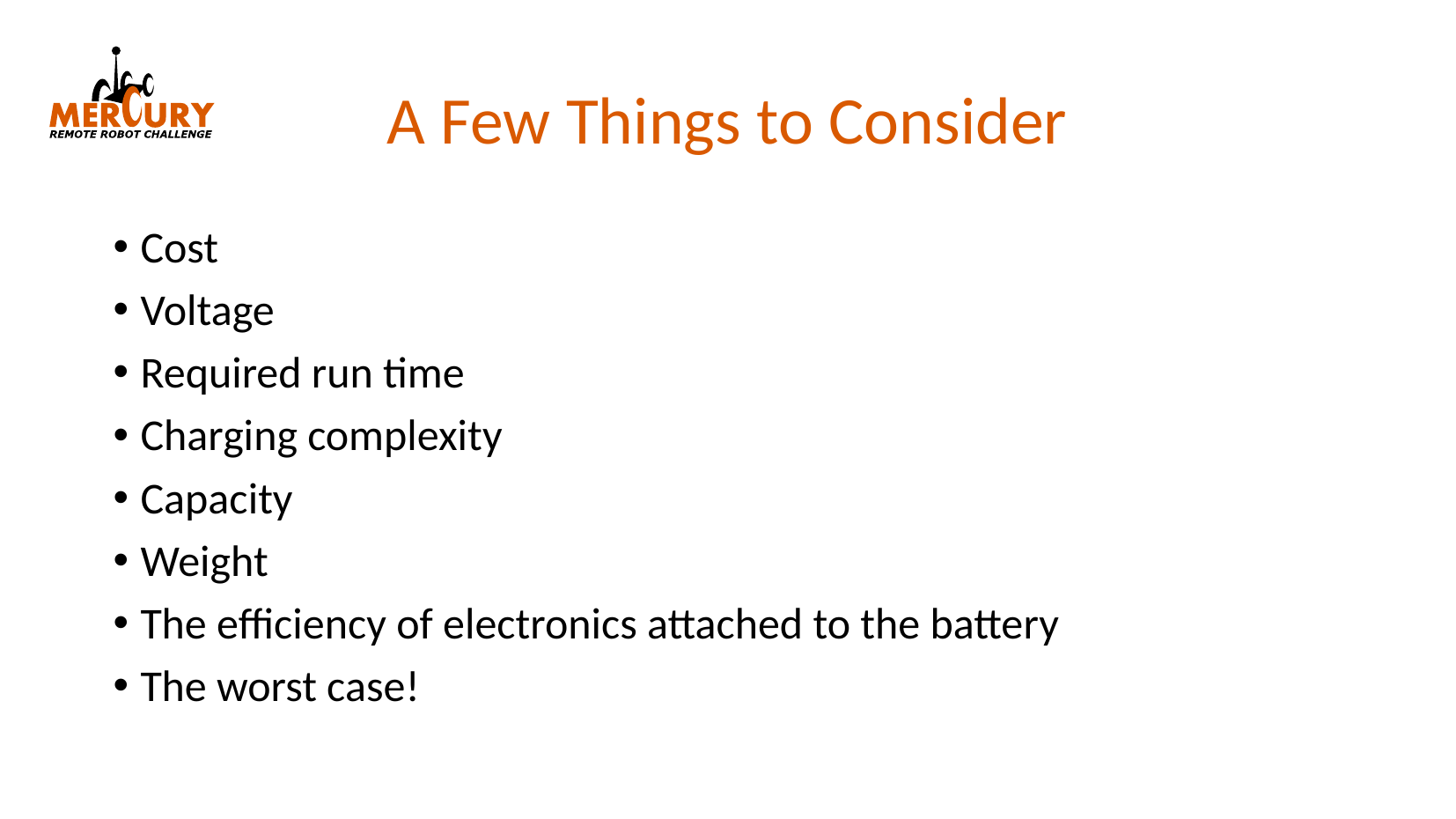

# A Few Things to Consider
Cost
Voltage
Required run time
Charging complexity
Capacity
Weight
The efficiency of electronics attached to the battery
The worst case!